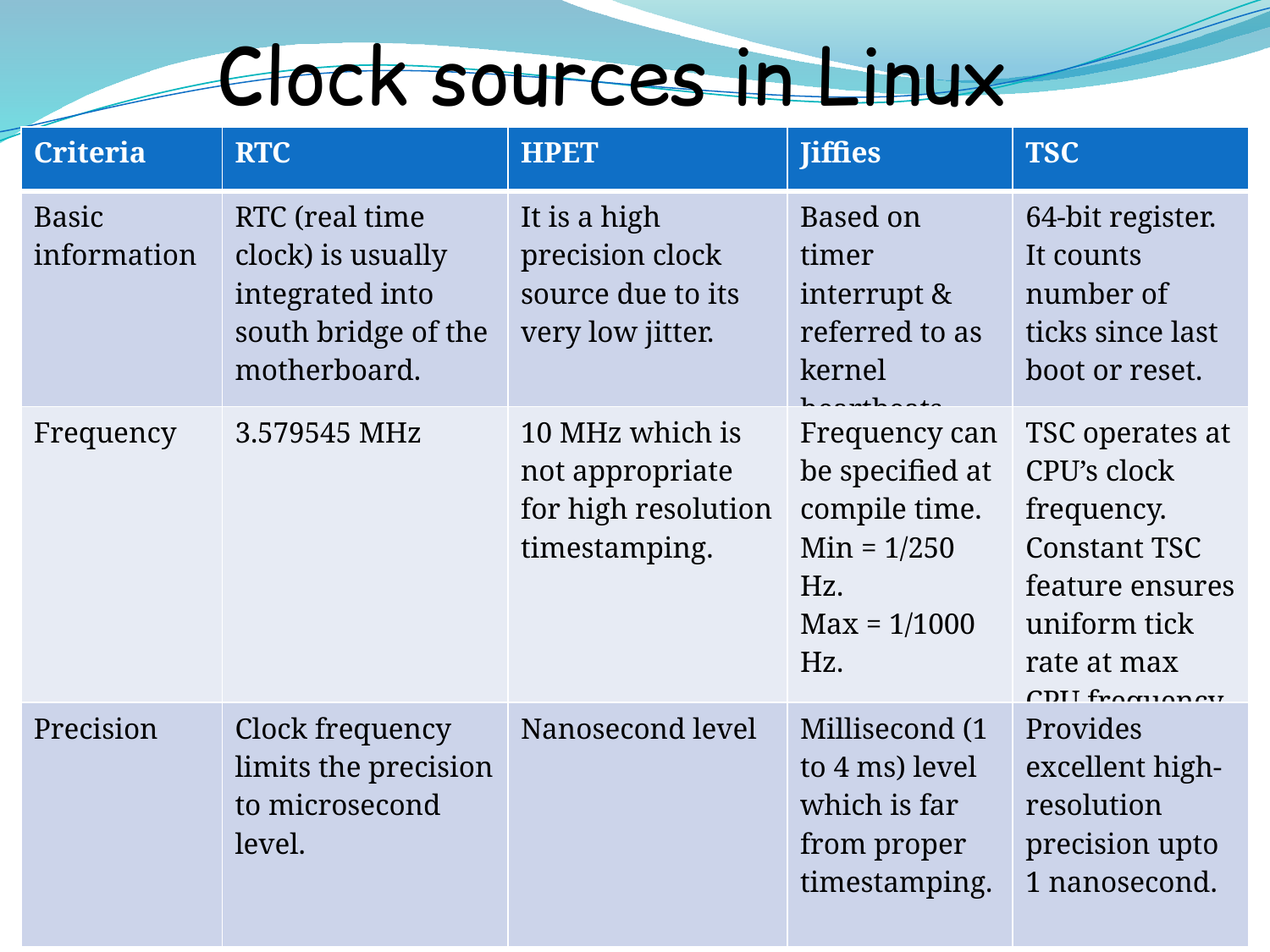

Clock sources in Linux
| Criteria | RTC | HPET | Jiffies | TSC |
| --- | --- | --- | --- | --- |
| Basic information | RTC (real time clock) is usually integrated into south bridge of the motherboard. | It is a high precision clock source due to its very low jitter. | Based on timer interrupt & referred to as kernel heartbeats. | 64-bit register. It counts number of ticks since last boot or reset. |
| Frequency | 3.579545 MHz | 10 MHz which is not appropriate for high resolution timestamping. | Frequency can be specified at compile time. Min = 1/250 Hz. Max = 1/1000 Hz. | TSC operates at CPU’s clock frequency. Constant TSC feature ensures uniform tick rate at max CPU frequency |
| Precision | Clock frequency limits the precision to microsecond level. | Nanosecond level | Millisecond (1 to 4 ms) level which is far from proper timestamping. | Provides excellent high-resolution precision upto 1 nanosecond. |